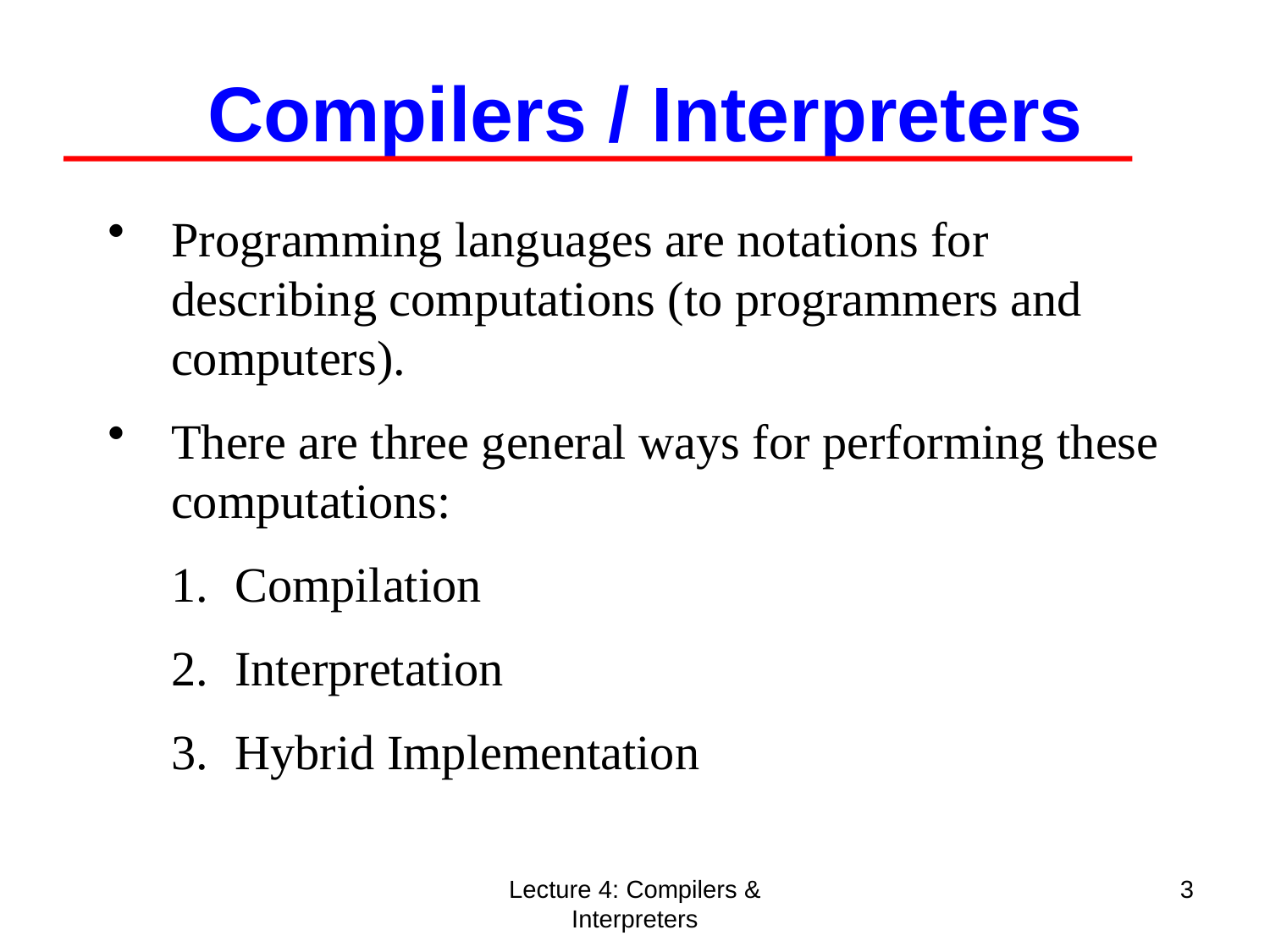

Compilers / Interpreters

Programming languages are notations for describing computations (to programmers and computers).
There are three general ways for performing these computations:
Compilation
Interpretation
Hybrid Implementation

Lecture 4: Compilers & Interpreters
3